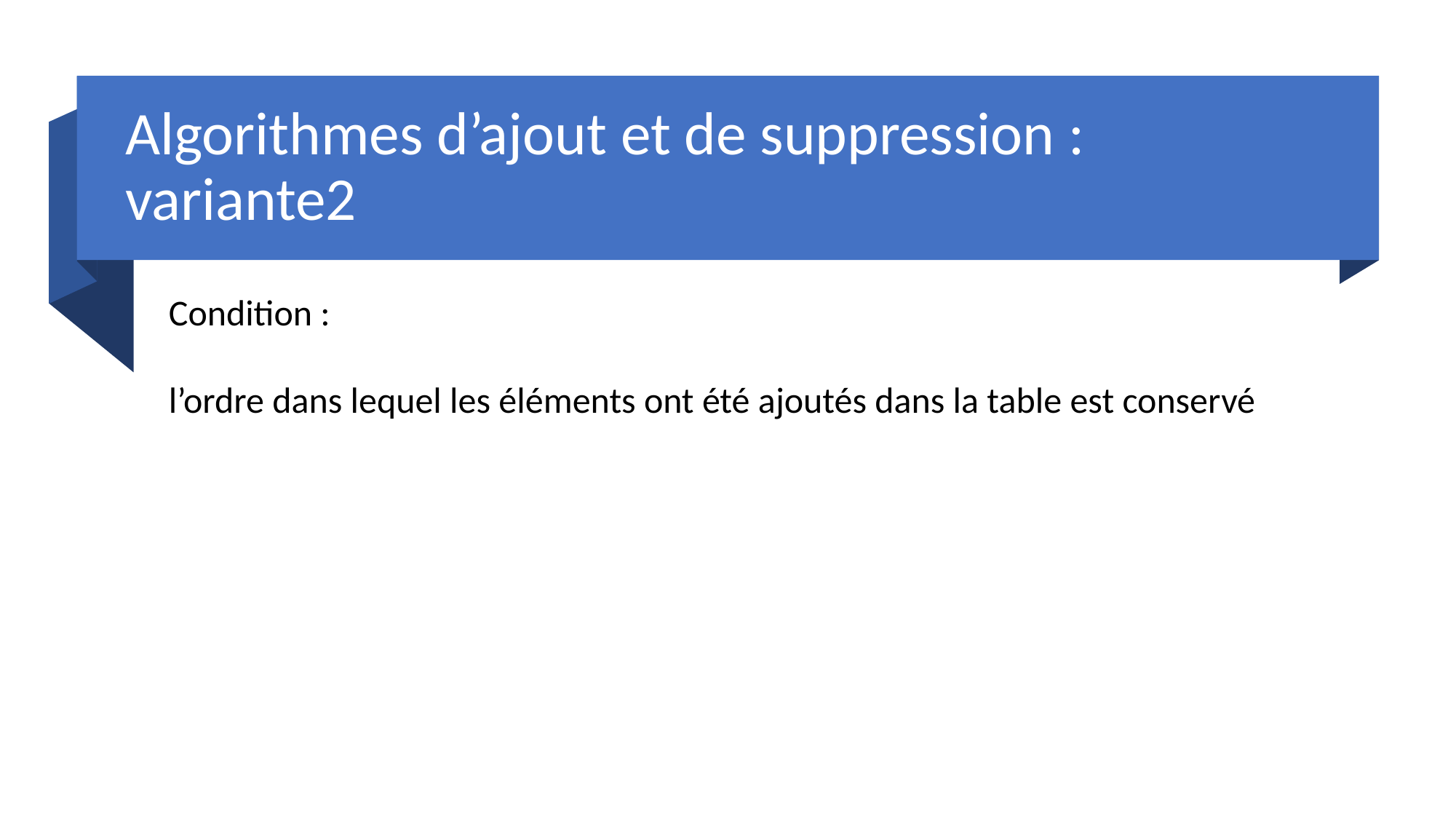

Algorithmes d’ajout et de suppression : variante2

Condition :

l’ordre dans lequel les éléments ont été ajoutés dans la table est conservé